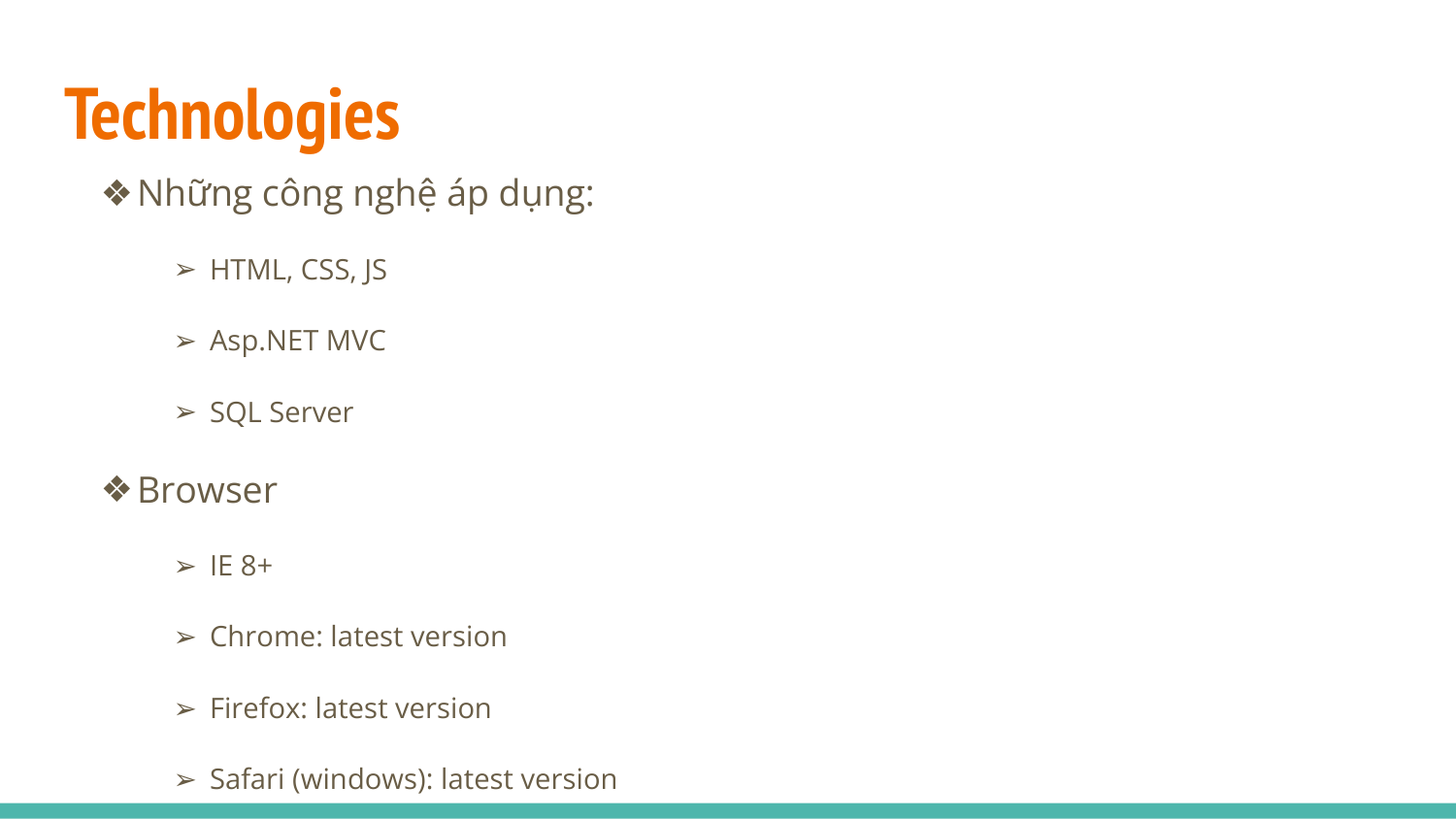

# Technologies
Những công nghệ áp dụng:
HTML, CSS, JS
Asp.NET MVC
SQL Server
Browser
IE 8+
Chrome: latest version
Firefox: latest version
Safari (windows): latest version